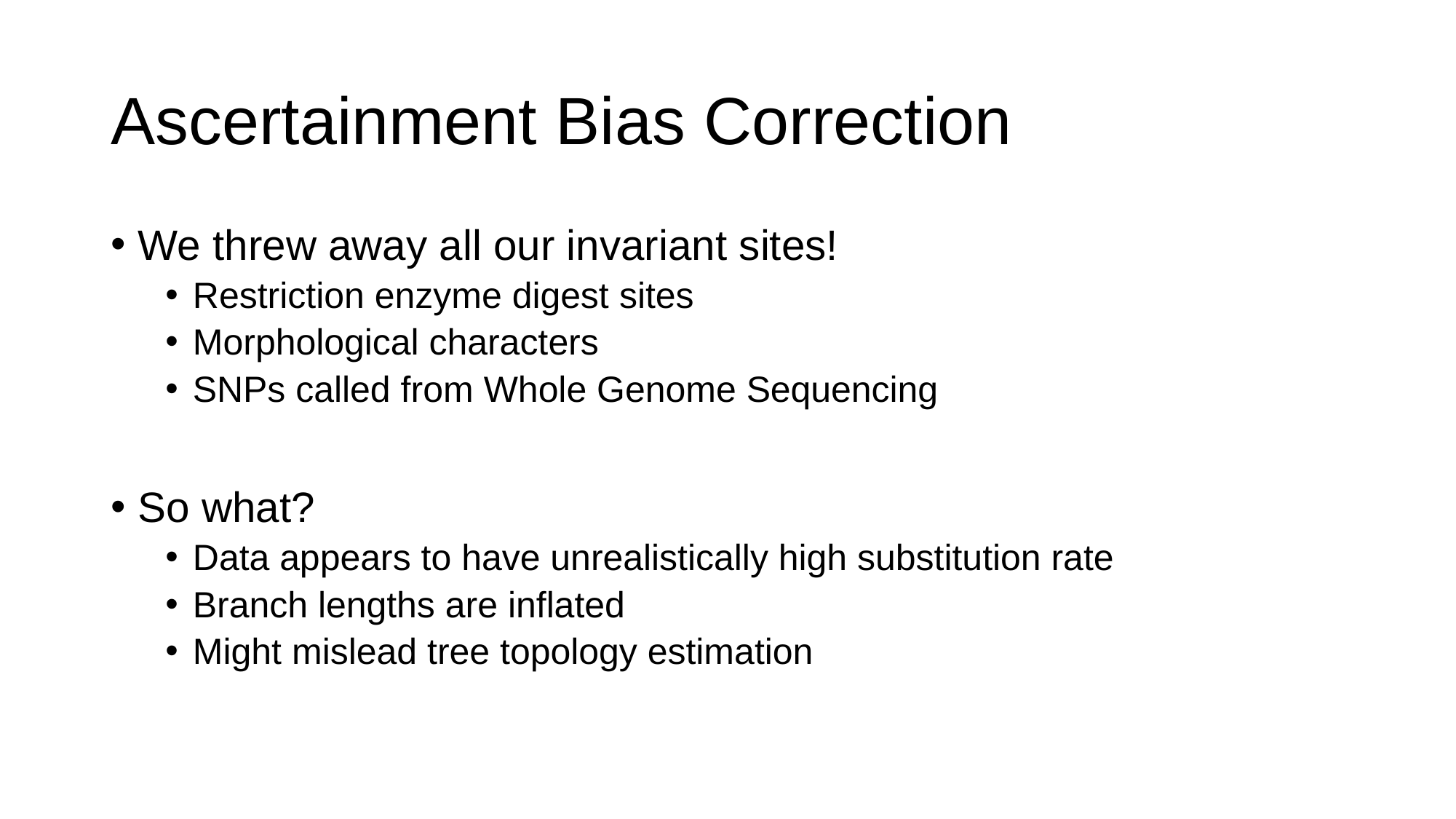

# Ascertainment Bias Correction
We threw away all our invariant sites!
Restriction enzyme digest sites
Morphological characters
SNPs called from Whole Genome Sequencing

So what?
Data appears to have unrealistically high substitution rate
Branch lengths are inflated
Might mislead tree topology estimation